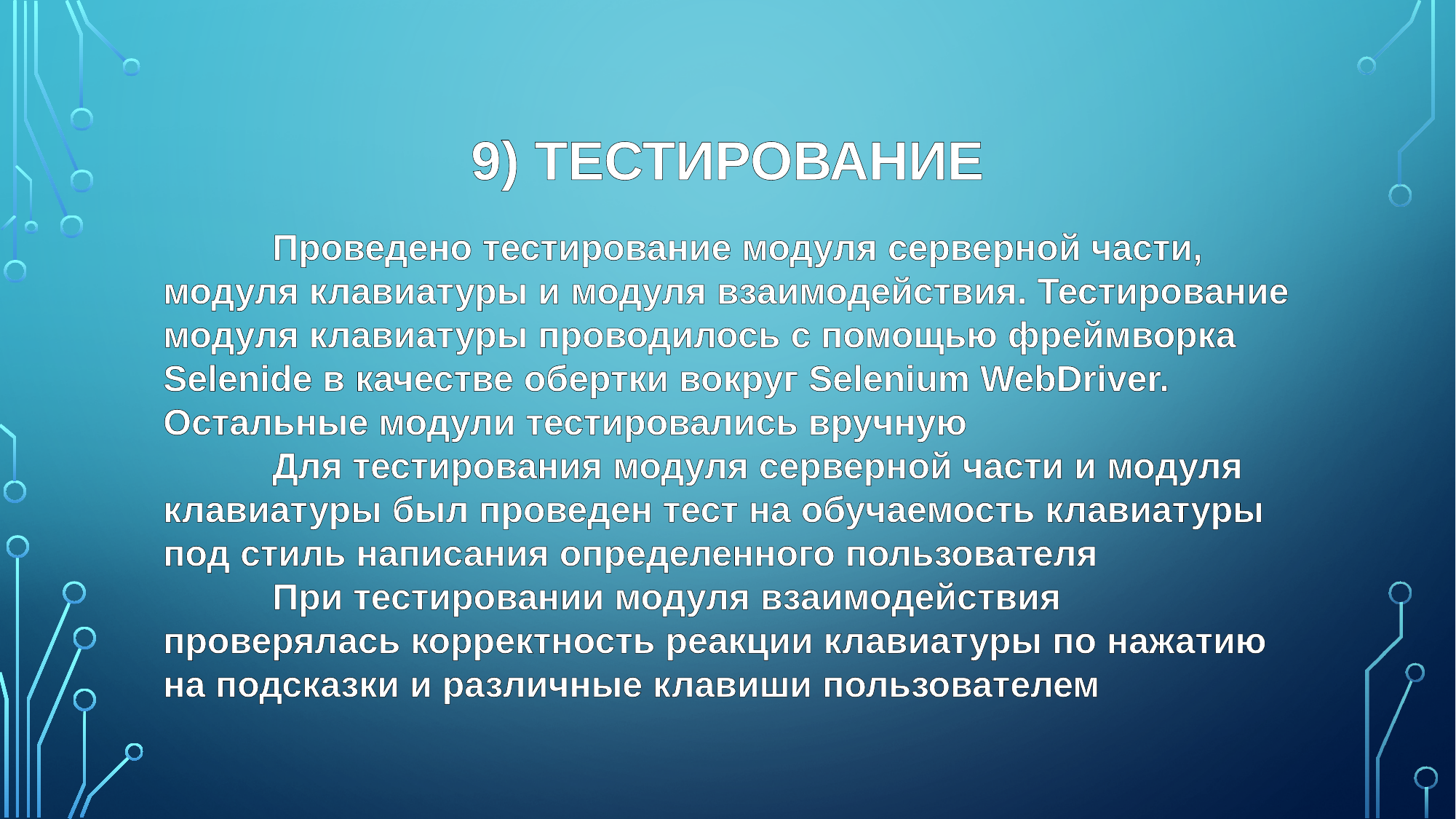

# 9) ТЕСТИРОВАНИЕ
	Проведено тестирование модуля серверной части, модуля клавиатуры и модуля взаимодействия. Тестирование модуля клавиатуры проводилось с помощью фреймворка Selenide в качестве обертки вокруг Selenium WebDriver. Остальные модули тестировались вручную
	Для тестирования модуля серверной части и модуля клавиатуры был проведен тест на обучаемость клавиатуры под стиль написания определенного пользователя
	При тестировании модуля взаимодействия проверялась корректность реакции клавиатуры по нажатию на подсказки и различные клавиши пользователем